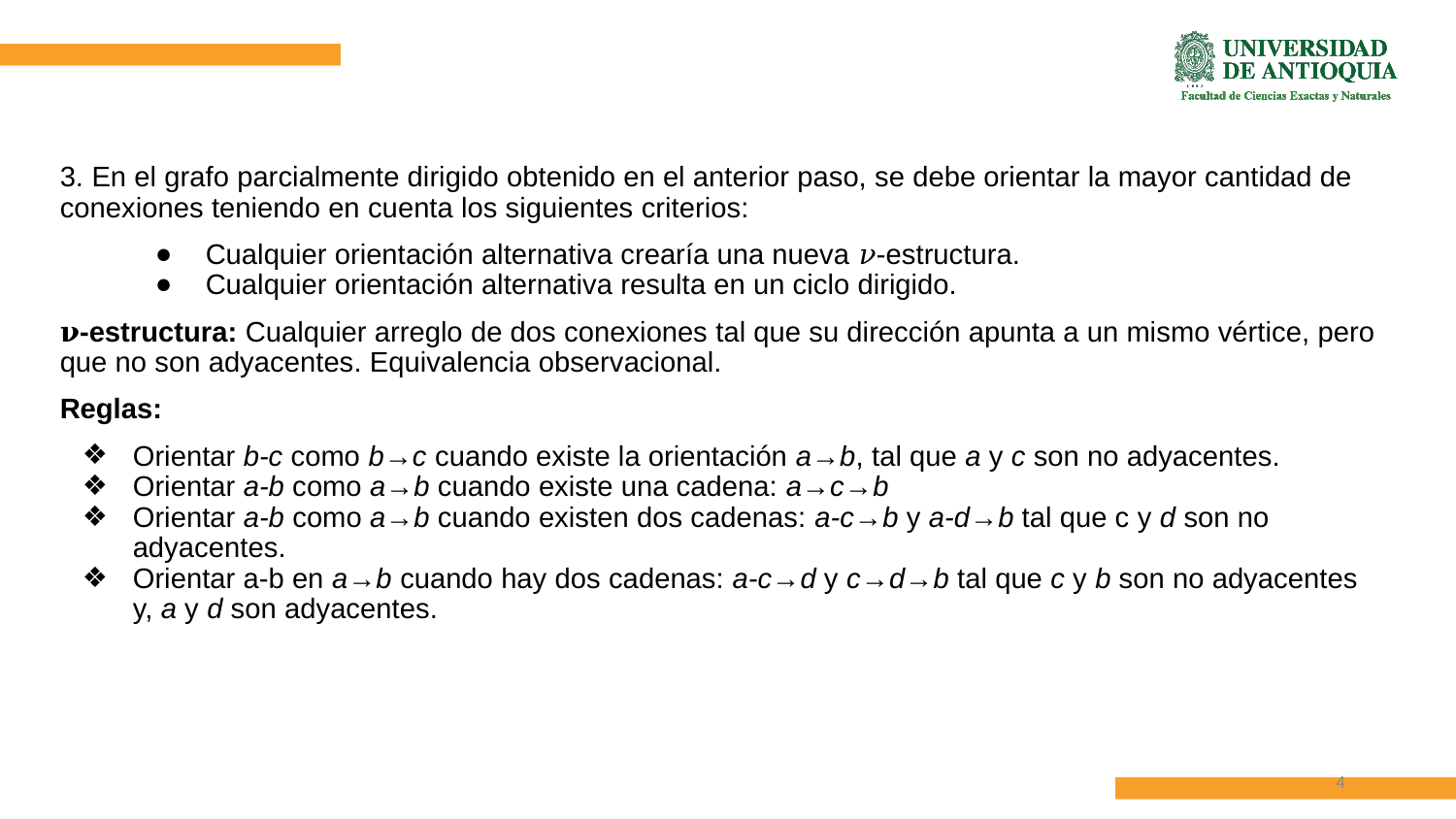

3. En el grafo parcialmente dirigido obtenido en el anterior paso, se debe orientar la mayor cantidad de conexiones teniendo en cuenta los siguientes criterios:
Cualquier orientación alternativa crearía una nueva 𝜈-estructura.
Cualquier orientación alternativa resulta en un ciclo dirigido.
𝛎-estructura: Cualquier arreglo de dos conexiones tal que su dirección apunta a un mismo vértice, pero que no son adyacentes. Equivalencia observacional.
Reglas:
Orientar b-c como b→c cuando existe la orientación a→b, tal que a y c son no adyacentes.
Orientar a-b como a→b cuando existe una cadena: a→c→b
Orientar a-b como a→b cuando existen dos cadenas: a-c→b y a-d→b tal que c y d son no adyacentes.
Orientar a-b en a→b cuando hay dos cadenas: a-c→d y c→d→b tal que c y b son no adyacentes y, a y d son adyacentes.